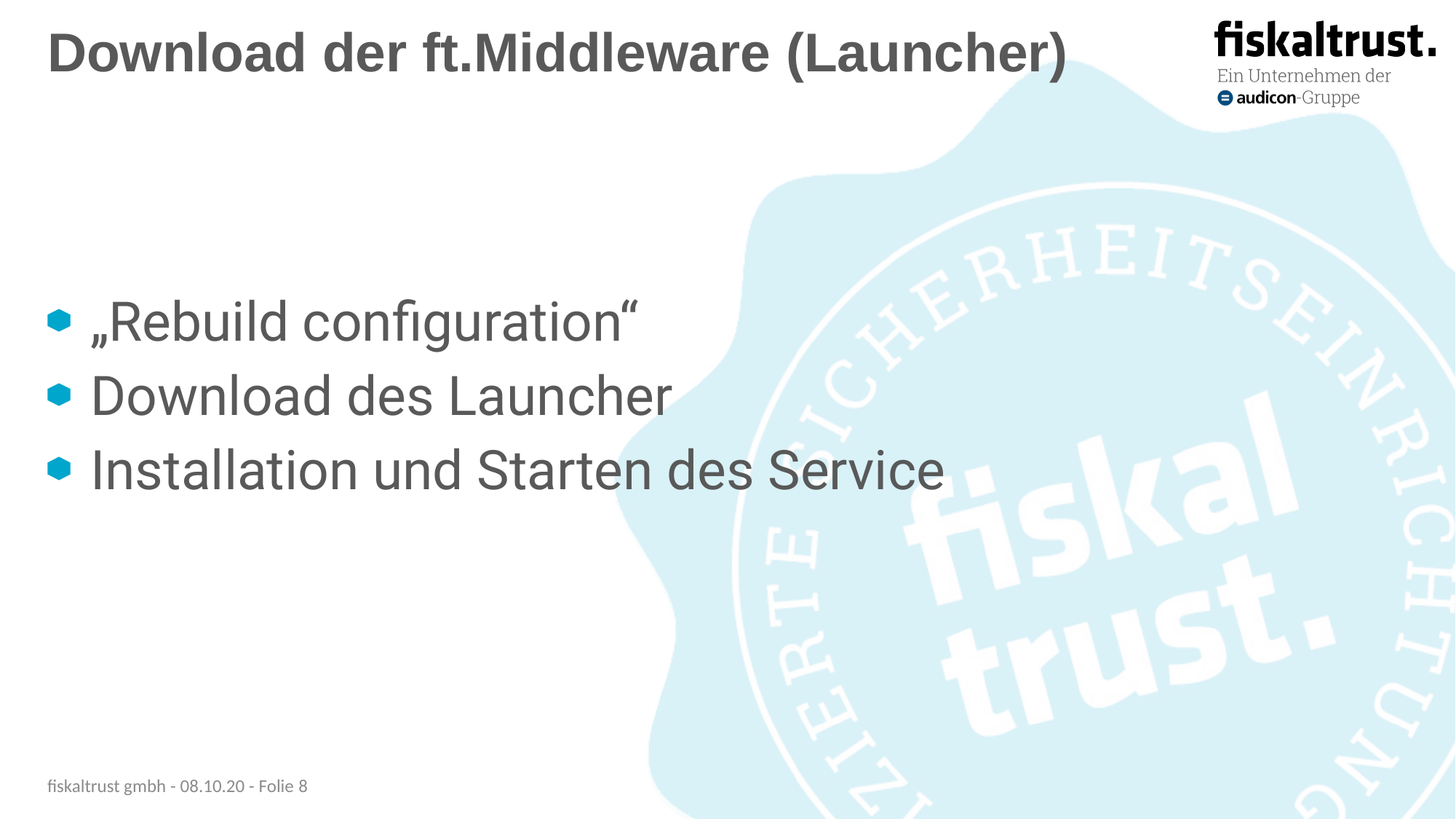

# Download der ft.Middleware (Launcher)

„Rebuild configuration“
Download des Launcher
Installation und Starten des Service
fiskaltrust gmbh - 08.10.20 - Folie 8